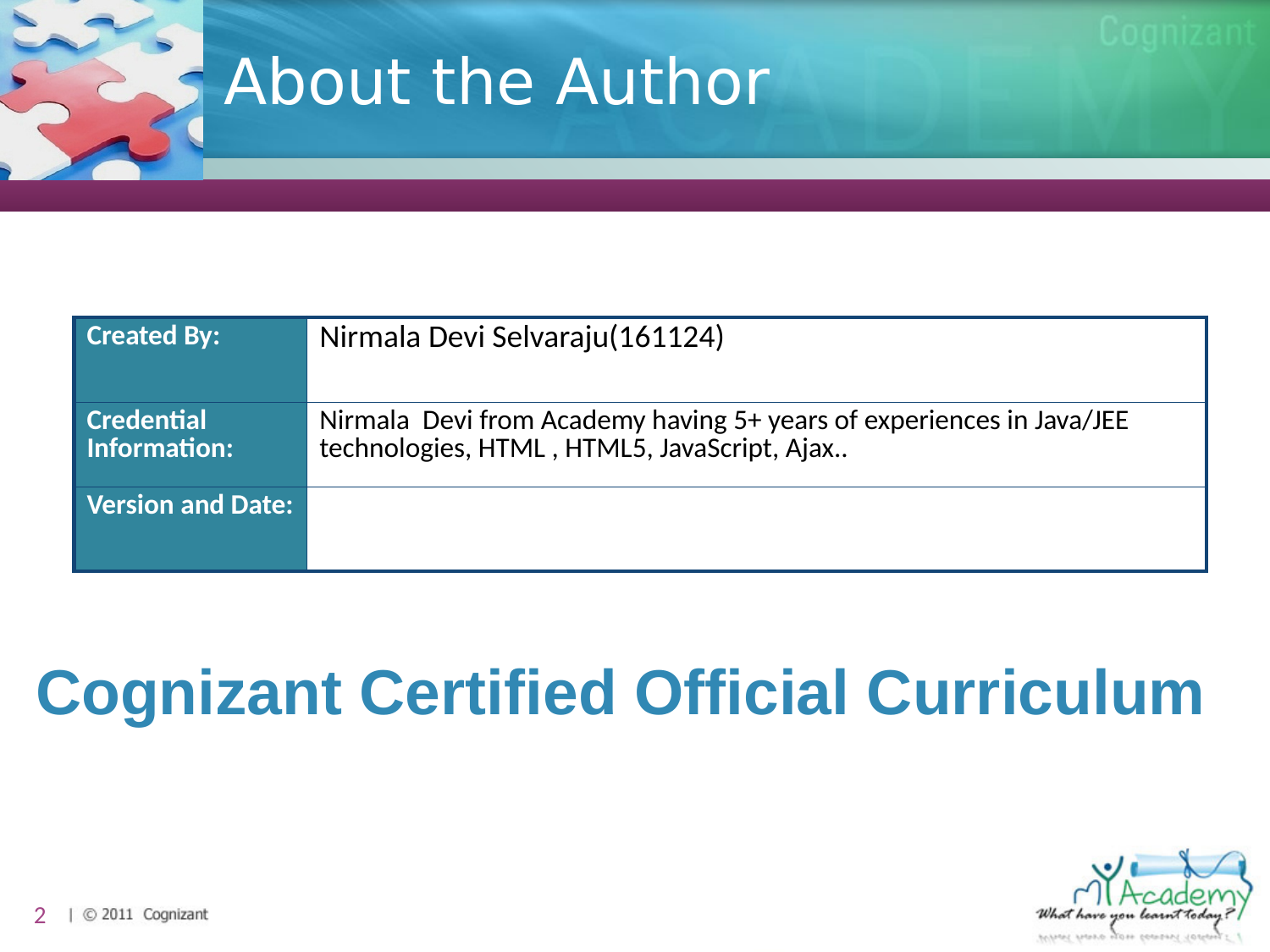

| Nirmala Devi Selvaraju(161124) |
| --- |
| Nirmala Devi from Academy having 5+ years of experiences in Java/JEE technologies, HTML , HTML5, JavaScript, Ajax.. |
|  |
2